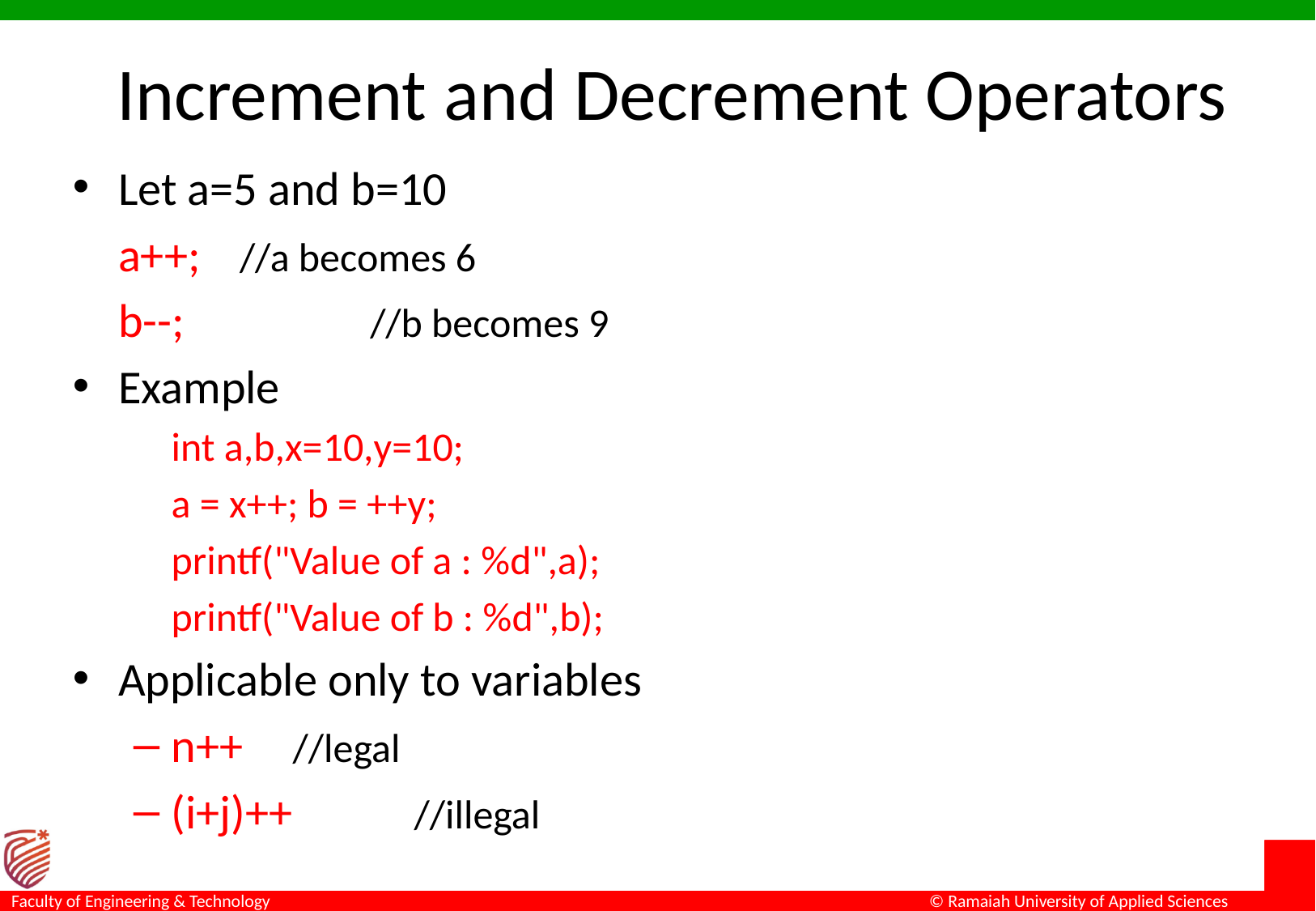

# Increment and Decrement Operators
Let a=5 and b=10
	a++; 	//a becomes 6
	b--;		 //b becomes 9
Example
	int a,b,x=10,y=10;
	a = x++; b = ++y;
	printf("Value of a : %d",a);
	printf("Value of b : %d",b);
Applicable only to variables
n++	//legal
(i+j)++ 	//illegal